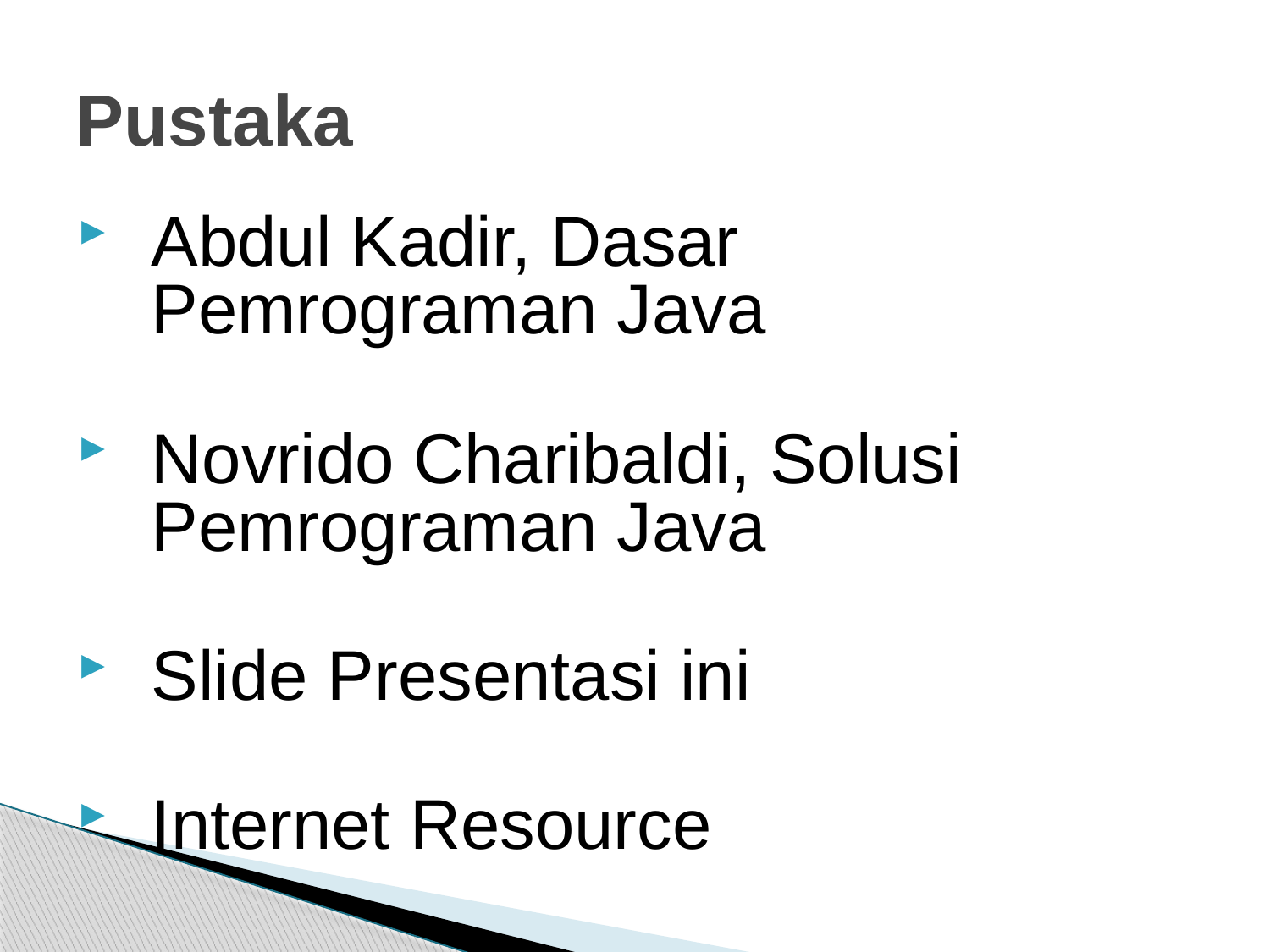

# Pustaka
Abdul Kadir, Dasar Pemrograman Java

Novrido Charibaldi, Solusi Pemrograman Java

Slide Presentasi ini

Internet Resource